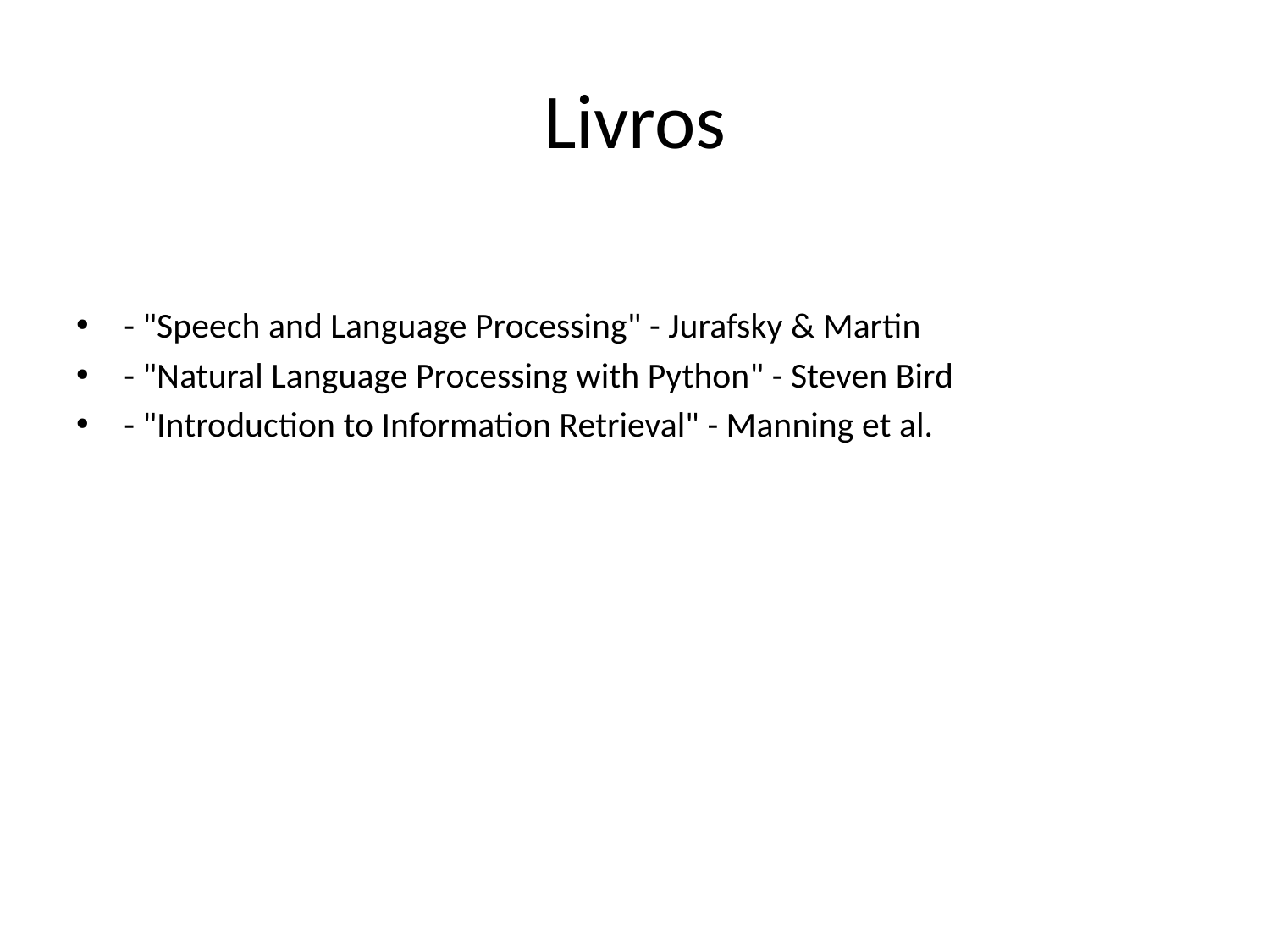

# Livros

- "Speech and Language Processing" - Jurafsky & Martin
- "Natural Language Processing with Python" - Steven Bird
- "Introduction to Information Retrieval" - Manning et al.